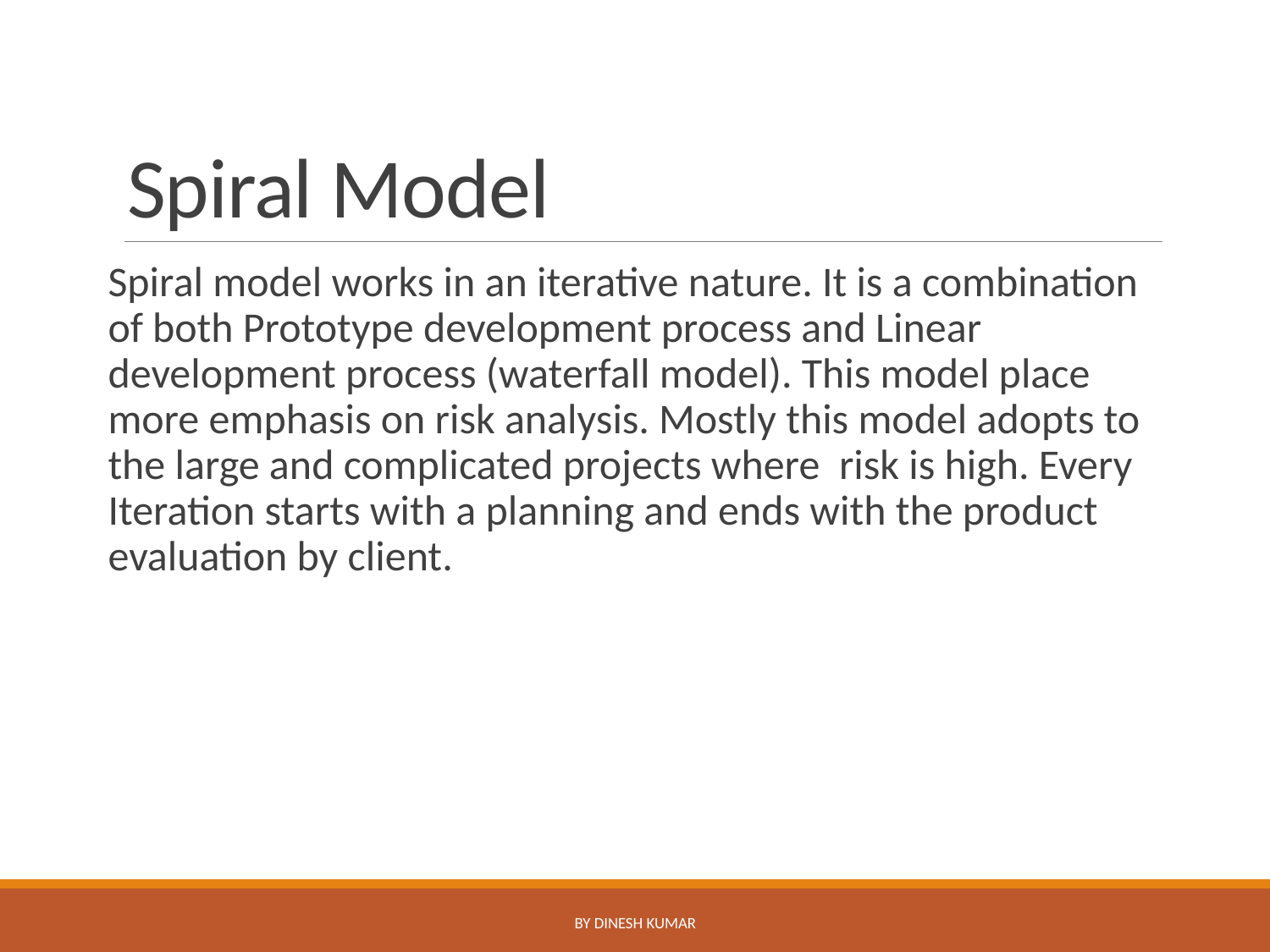

# Spiral Model
Spiral model works in an iterative nature. It is a combination of both Prototype development process and Linear development process (waterfall model). This model place more emphasis on risk analysis. Mostly this model adopts to the large and complicated projects where  risk is high. Every Iteration starts with a planning and ends with the product evaluation by client.
By Dinesh Kumar